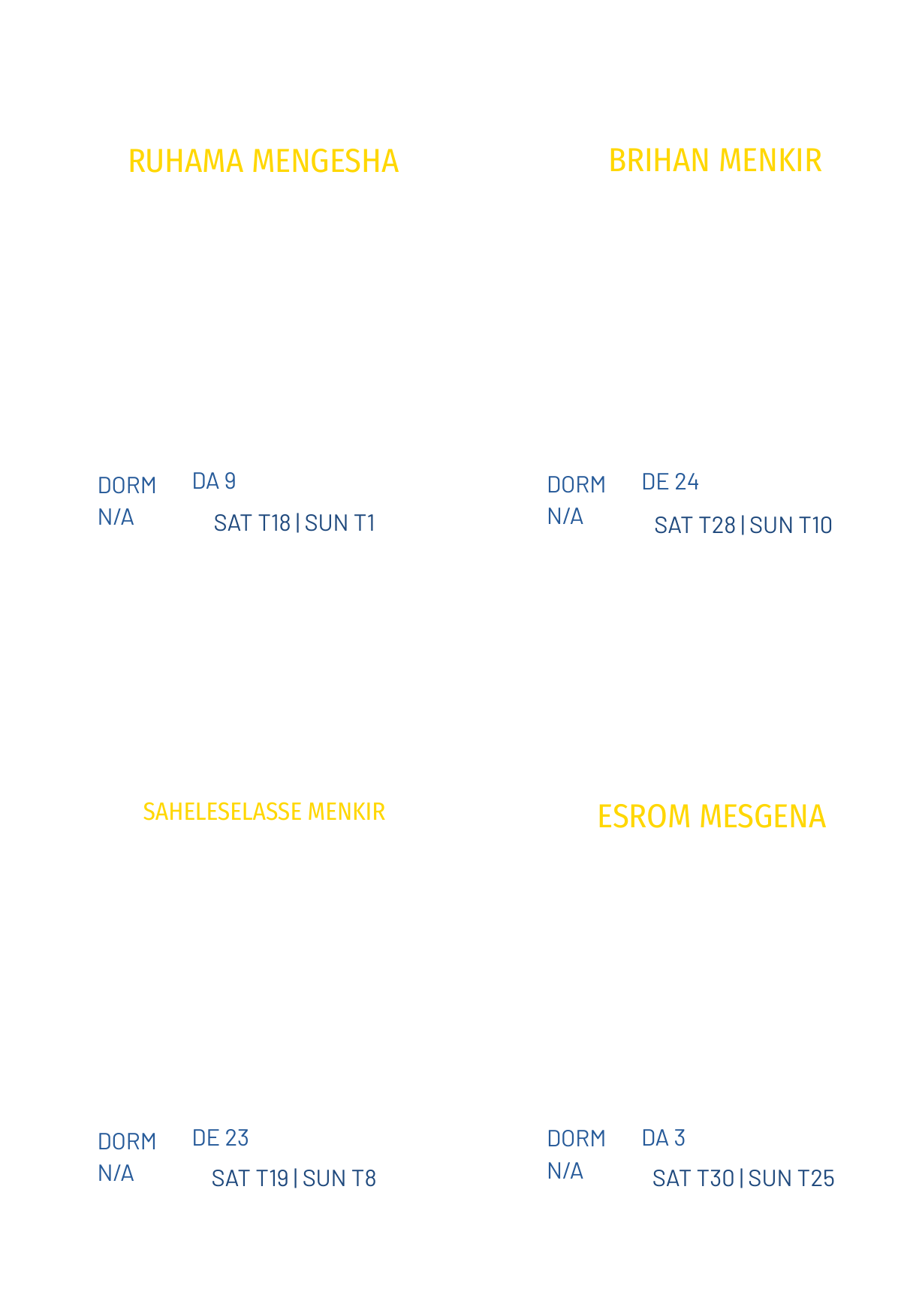

BRIHAN MENKIR
RUHAMA MENGESHA
ATLANTA CAMPUS MINISTRY
ATLANTA CAMPUS MINISTRY
PARTICIPANT
PARTICIPANT
DA 9
DE 24
DORM
DORM
N/A
N/A
SAT T18 | SUN T1
SAT T28 | SUN T10
ESROM MESGENA
SAHELESELASSE MENKIR
ATLANTA CAMPUS MINISTRY
ATLANTA CAMPUS MINISTRY
PARTICIPANT
PARTICIPANT
DE 23
DA 3
DORM
DORM
N/A
N/A
SAT T19 | SUN T8
SAT T30 | SUN T25